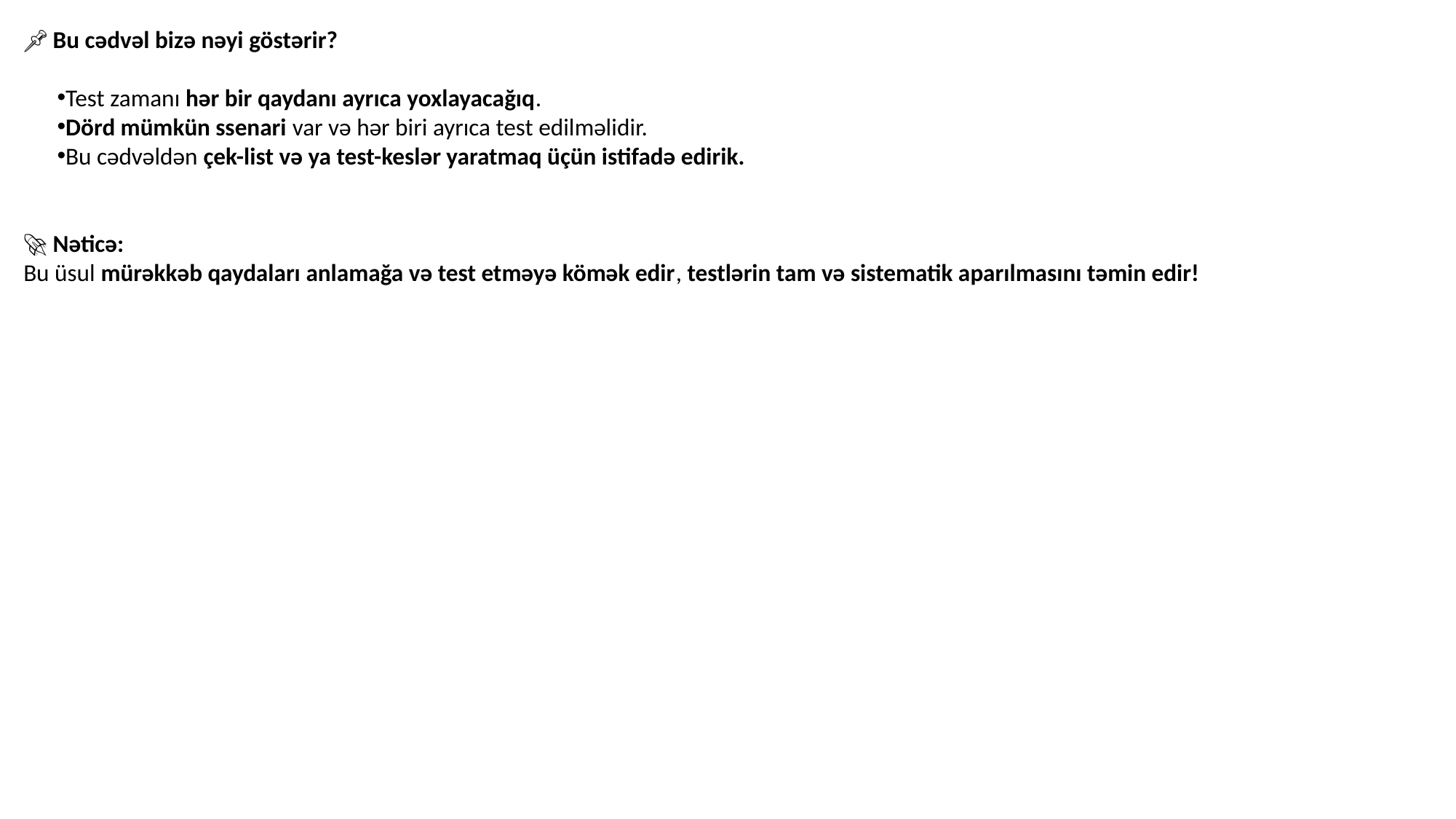

📌 Bu cədvəl bizə nəyi göstərir?

Test zamanı hər bir qaydanı ayrıca yoxlayacağıq.
Dörd mümkün ssenari var və hər biri ayrıca test edilməlidir.
Bu cədvəldən çek-list və ya test-keslər yaratmaq üçün istifadə edirik.

🚀 Nəticə:
Bu üsul mürəkkəb qaydaları anlamağa və test etməyə kömək edir, testlərin tam və sistematik aparılmasını təmin edir!